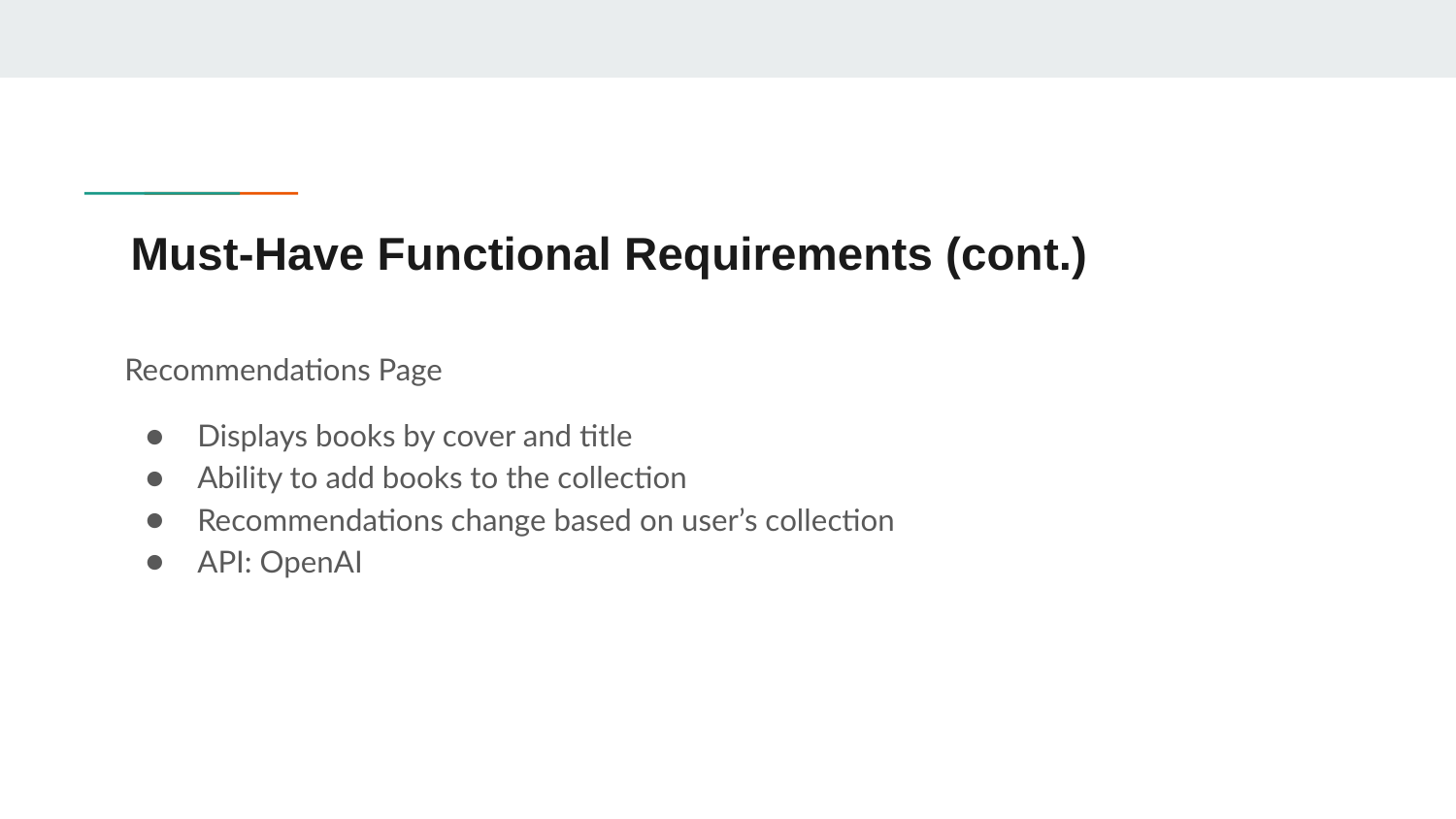

# Must-Have Functional Requirements (cont.)
Recommendations Page
Displays books by cover and title
Ability to add books to the collection
Recommendations change based on user’s collection
API: OpenAI